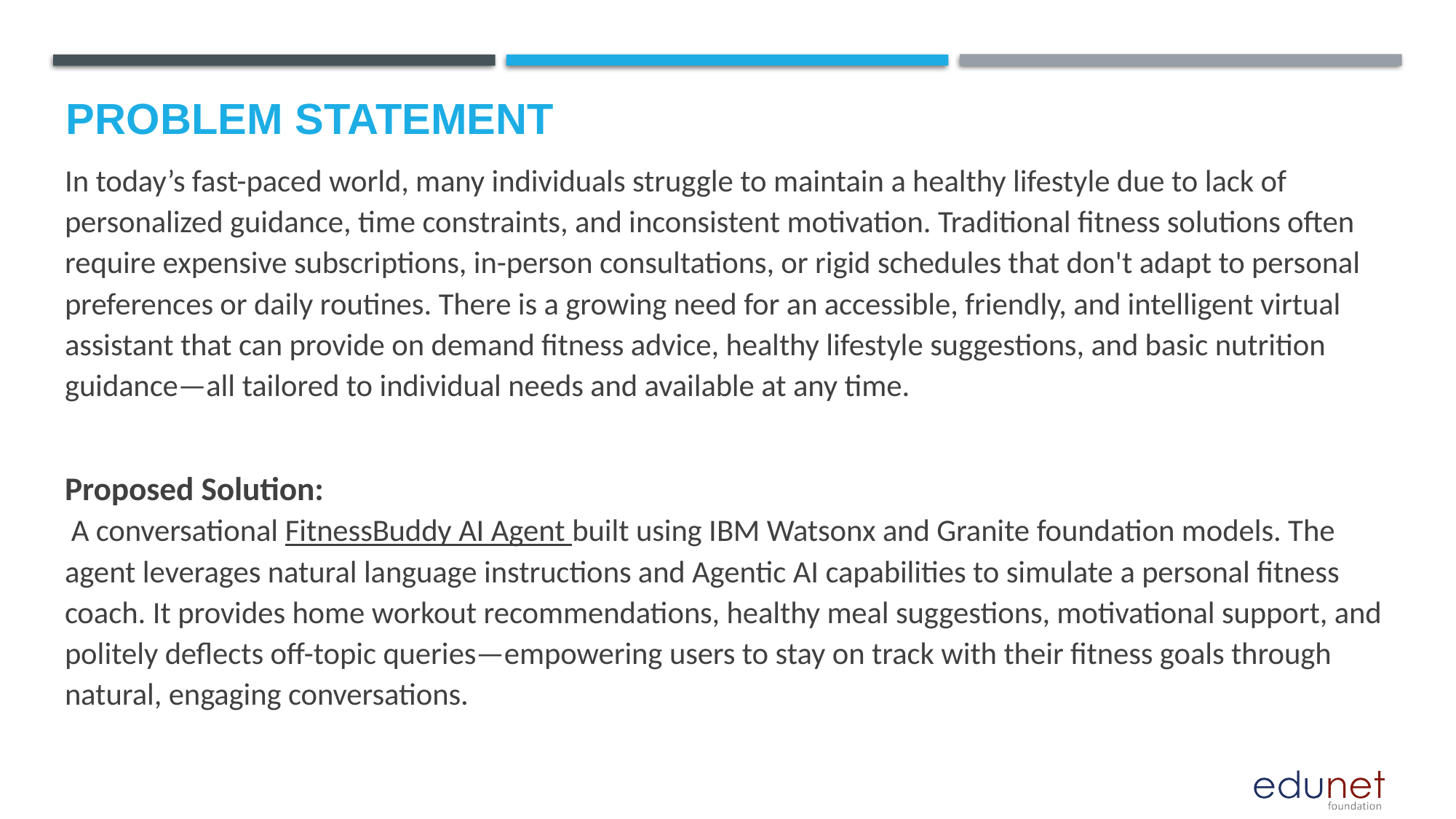

# Problem Statement
In today’s fast-paced world, many individuals struggle to maintain a healthy lifestyle due to lack of personalized guidance, time constraints, and inconsistent motivation. Traditional fitness solutions often require expensive subscriptions, in-person consultations, or rigid schedules that don't adapt to personal preferences or daily routines. There is a growing need for an accessible, friendly, and intelligent virtual assistant that can provide on demand fitness advice, healthy lifestyle suggestions, and basic nutrition guidance—all tailored to individual needs and available at any time.

Proposed Solution:
 A conversational FitnessBuddy AI Agent built using IBM Watsonx and Granite foundation models. The agent leverages natural language instructions and Agentic AI capabilities to simulate a personal fitness coach. It provides home workout recommendations, healthy meal suggestions, motivational support, and politely deflects off-topic queries—empowering users to stay on track with their fitness goals through natural, engaging conversations.